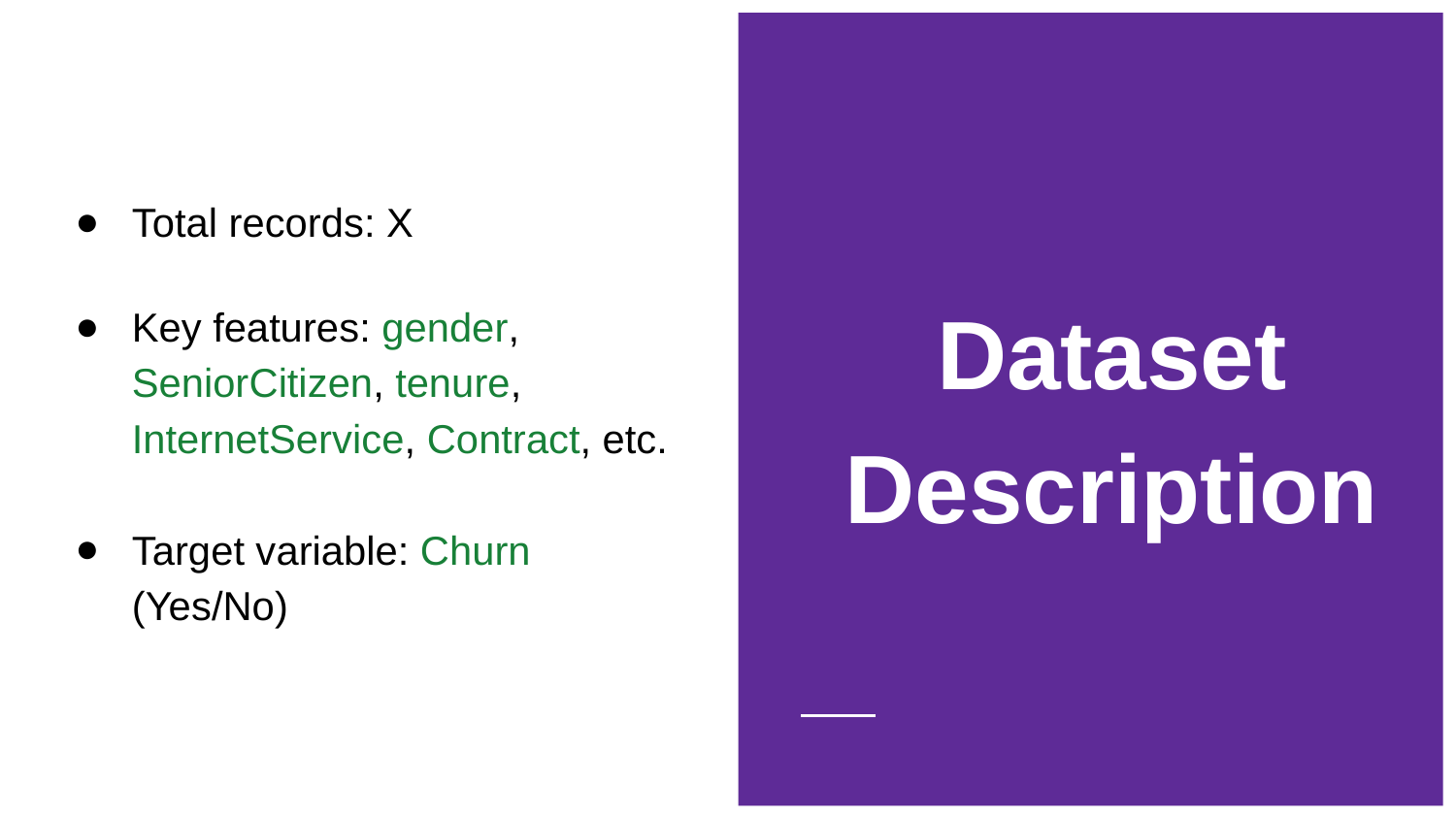

Dataset Description
# Total records: X
Key features: gender, SeniorCitizen, tenure, InternetService, Contract, etc.
Target variable: Churn (Yes/No)